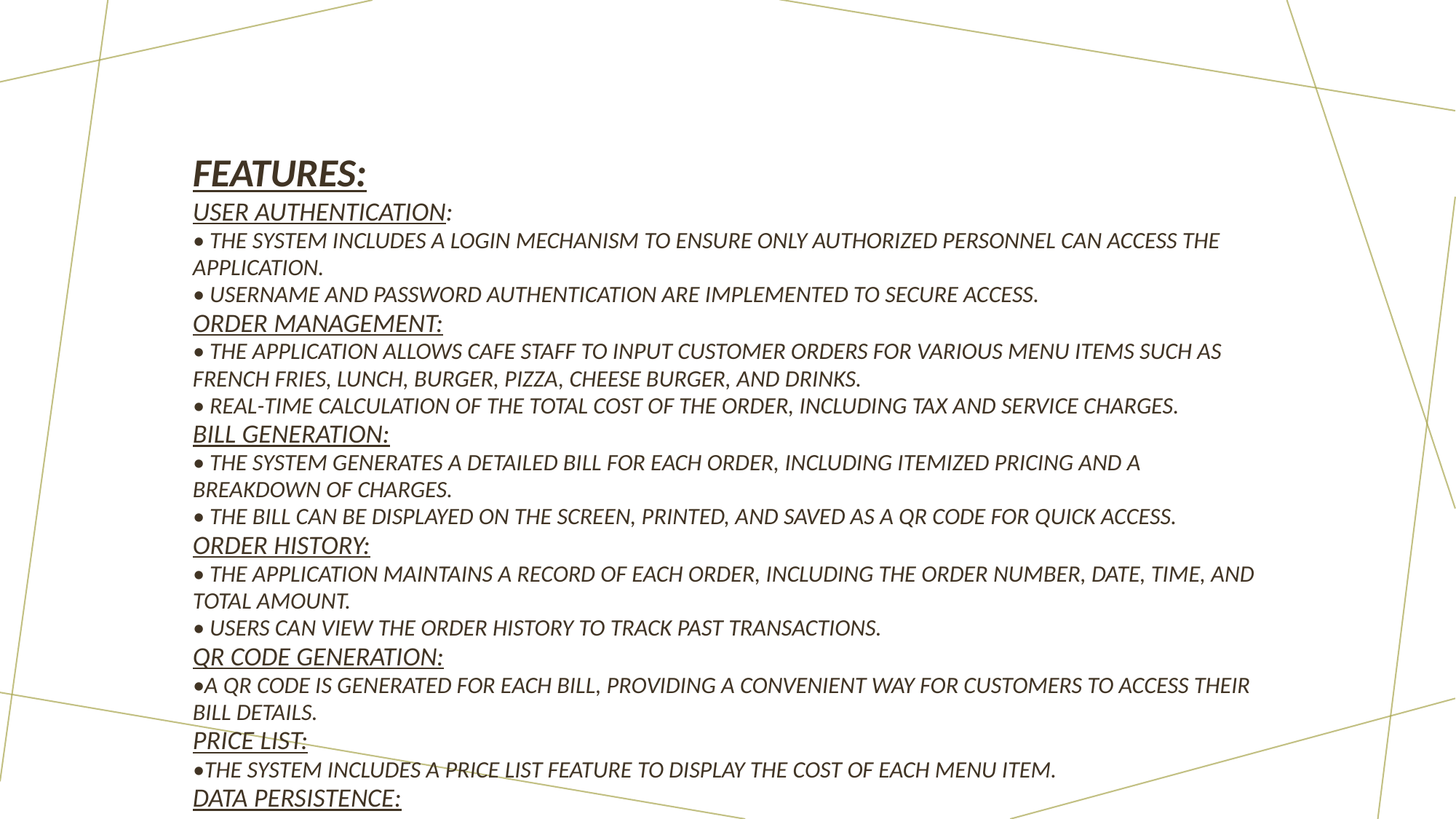

# Features: User Authentication: • The system includes a login mechanism to ensure only authorized personnel can access the application. • Username and password authentication are implemented to secure access. Order Management: • The application allows cafe staff to input customer orders for various menu items such as French Fries, Lunch, Burger, Pizza, Cheese Burger, and Drinks. • Real-time calculation of the total cost of the order, including tax and service charges. Bill Generation: • The system generates a detailed bill for each order, including itemized pricing and a breakdown of charges. • The bill can be displayed on the screen, printed, and saved as a QR code for quick access. Order History: • The application maintains a record of each order, including the order number, date, time, and total amount. • Users can view the order history to track past transactions. QR Code Generation: •A QR code is generated for each bill, providing a convenient way for customers to access their bill details. Price List: •The system includes a price list feature to display the cost of each menu item. Data Persistence: • Saved orders and order history are stored for future reference.